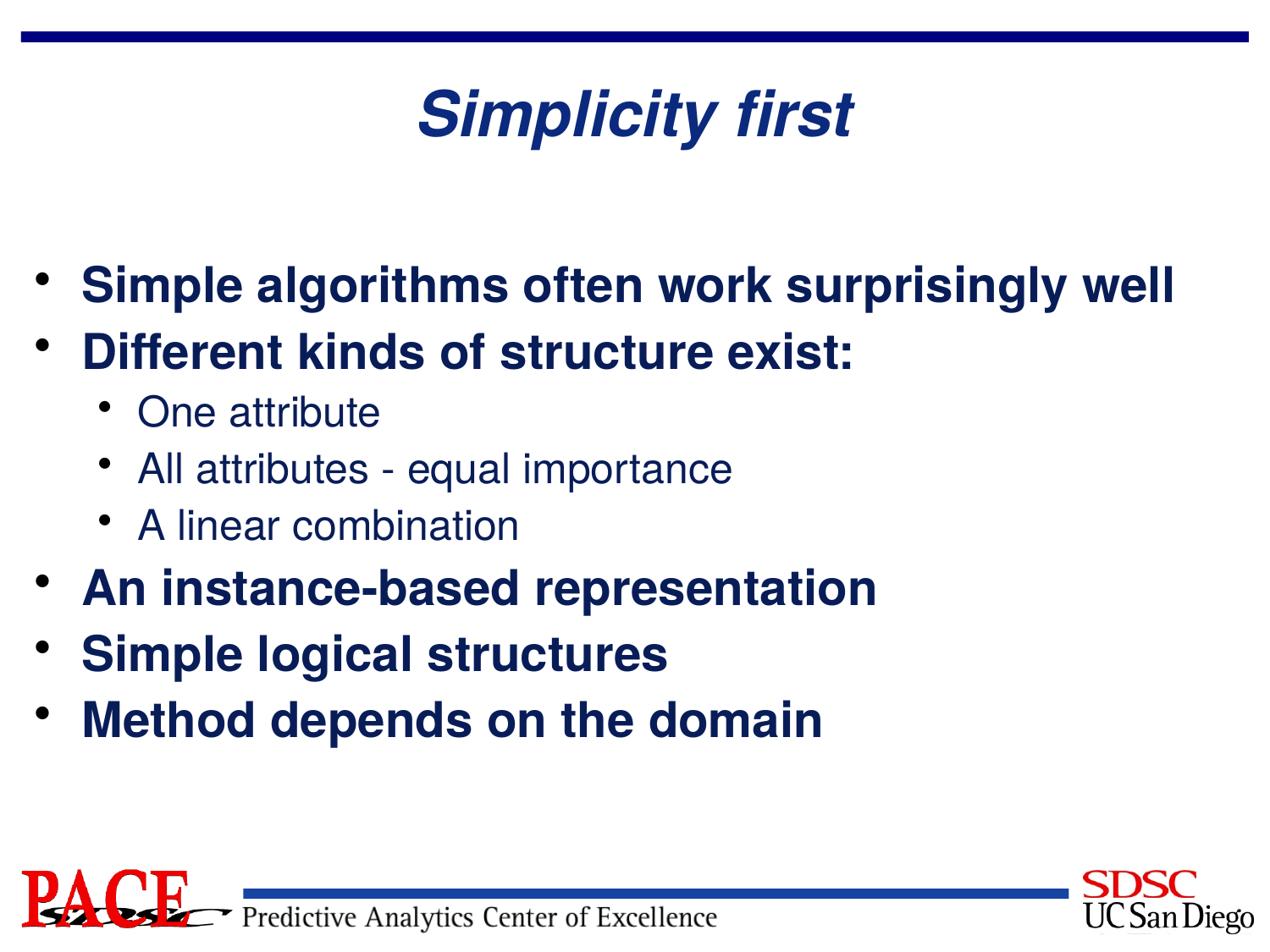

# Simplicity first
Simple algorithms often work surprisingly well
Different kinds of structure exist:
One attribute
All attributes - equal importance
A linear combination
An instance-based representation
Simple logical structures
Method depends on the domain